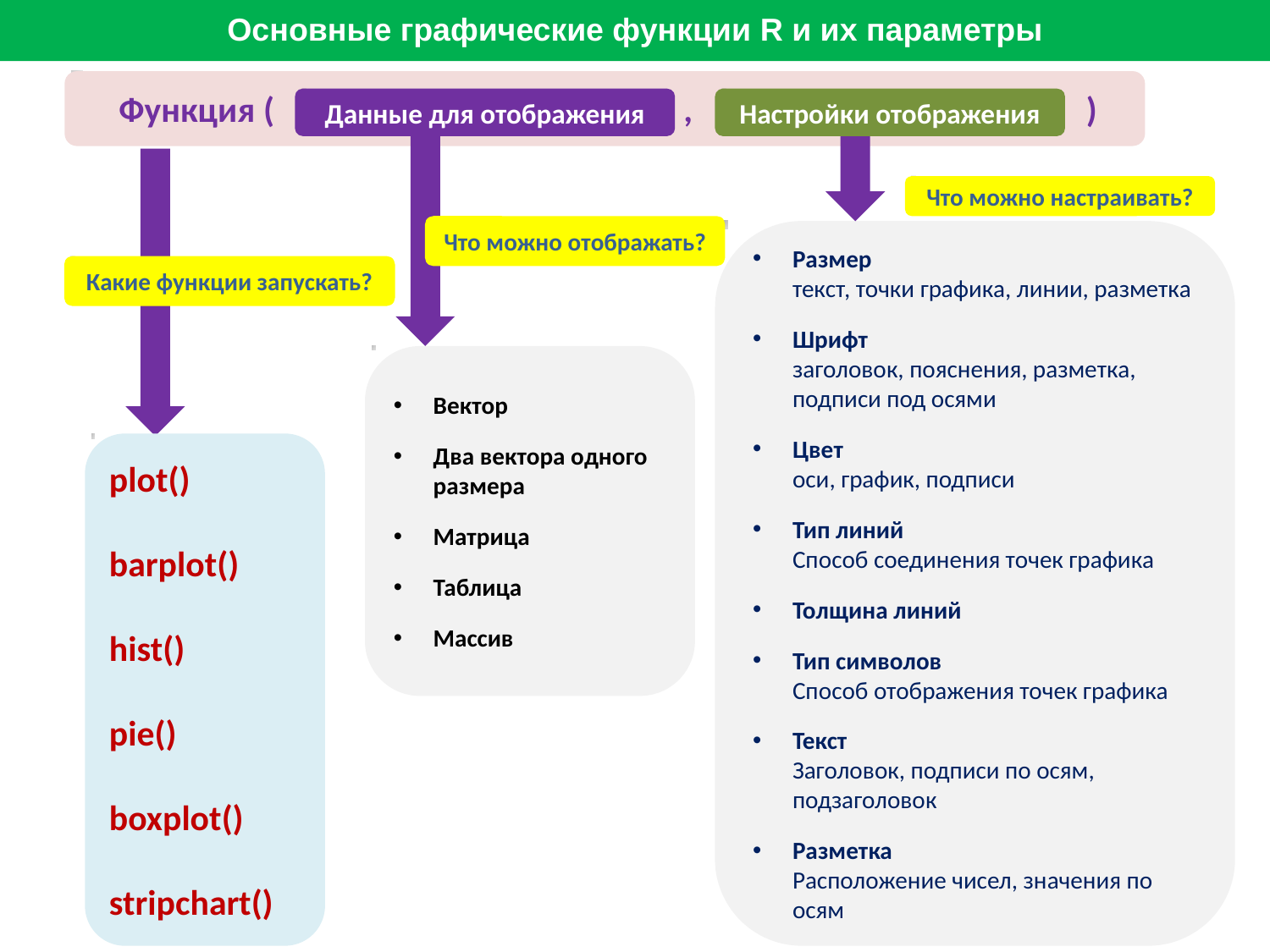

# Основные графические функции R и их параметры
 Функция (                                                   ,                                                 )
Данные для отображения
Настройки отображения

Что можно настраивать?
Что можно отображать?

Размер
текст, точки графика, линии, разметка
Шрифт
заголовок, пояснения, разметка, подписи под осями
Цвет
оси, график, подписи
Тип линий
Способ соединения точек графика
Толщина линий
Тип символов
Способ отображения точек графика
Текст
Заголовок, подписи по осям, подзаголовок
Разметка
Расположение чисел, значения по осям

Какие функции запускать?
Вектор
Два вектора одного размера
Матрица
Таблица
Массив
plot()

barplot()

hist()

pie()

boxplot()

stripchart()